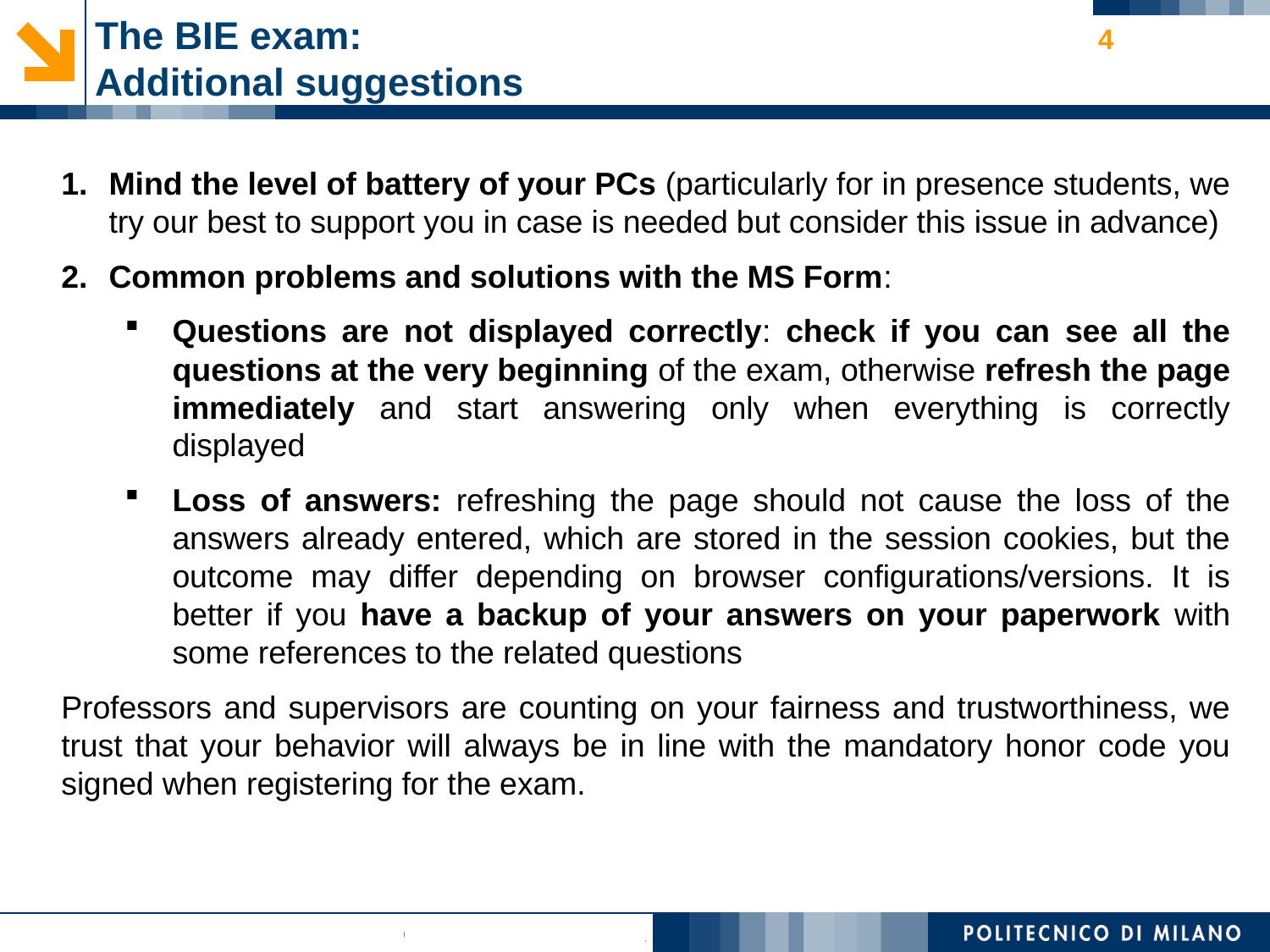

# The BIE exam: Additional suggestions
4
Mind the level of battery of your PCs (particularly for in presence students, we try our best to support you in case is needed but consider this issue in advance)
Common problems and solutions with the MS Form:
Questions are not displayed correctly: check if you can see all the questions at the very beginning of the exam, otherwise refresh the page immediately and start answering only when everything is correctly displayed
Loss of answers: refreshing the page should not cause the loss of the answers already entered, which are stored in the session cookies, but the outcome may differ depending on browser configurations/versions. It is better if you have a backup of your answers on your paperwork with some references to the related questions
Professors and supervisors are counting on your fairness and trustworthiness, we trust that your behavior will always be in line with the mandatory honor code you signed when registering for the exam.